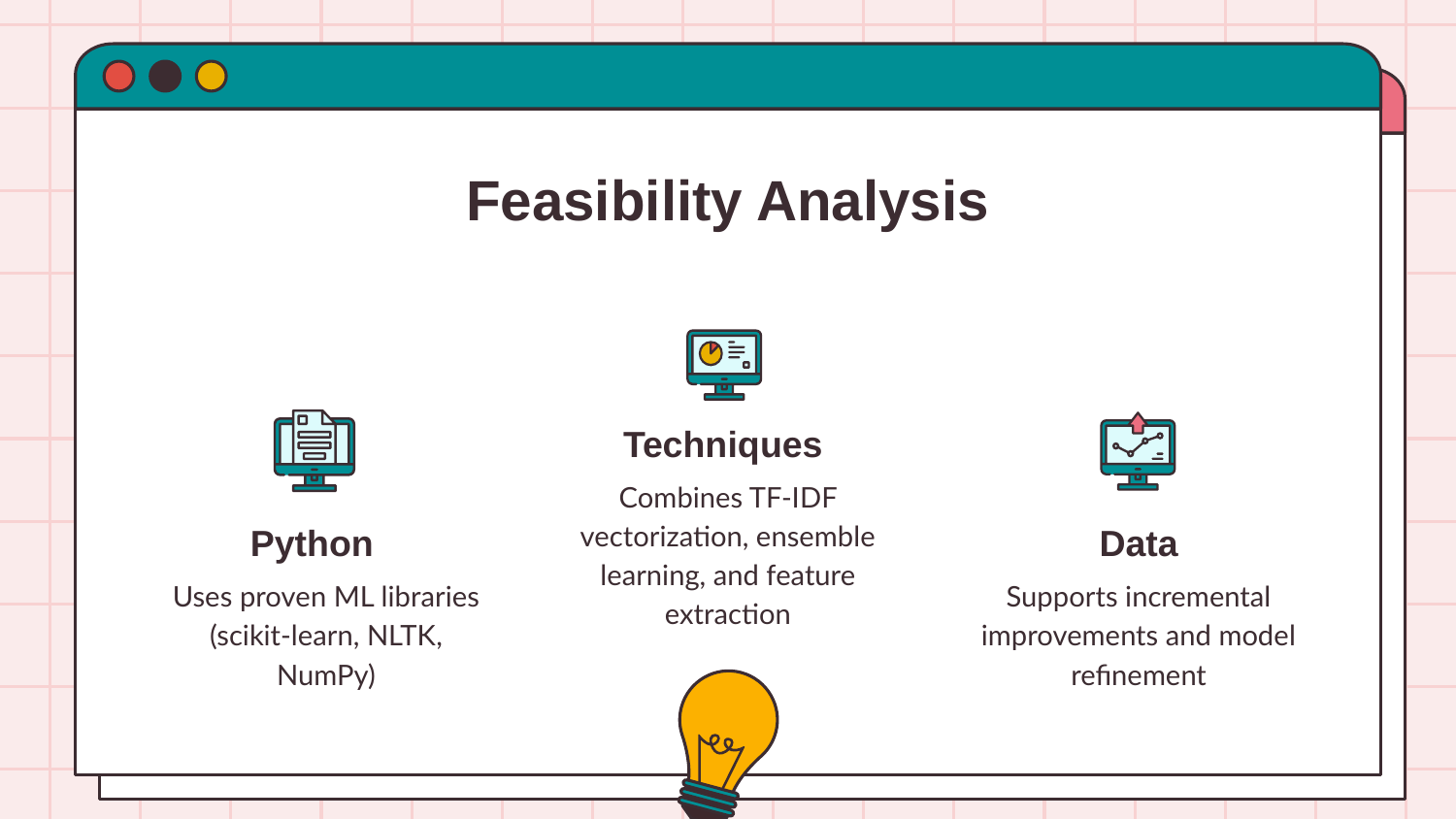

# Feasibility Analysis

Techniques

Combines TF-IDF vectorization, ensemble learning, and feature extraction
Python
Data
Uses proven ML libraries (scikit-learn, NLTK, NumPy)
Supports incremental improvements and model refinement